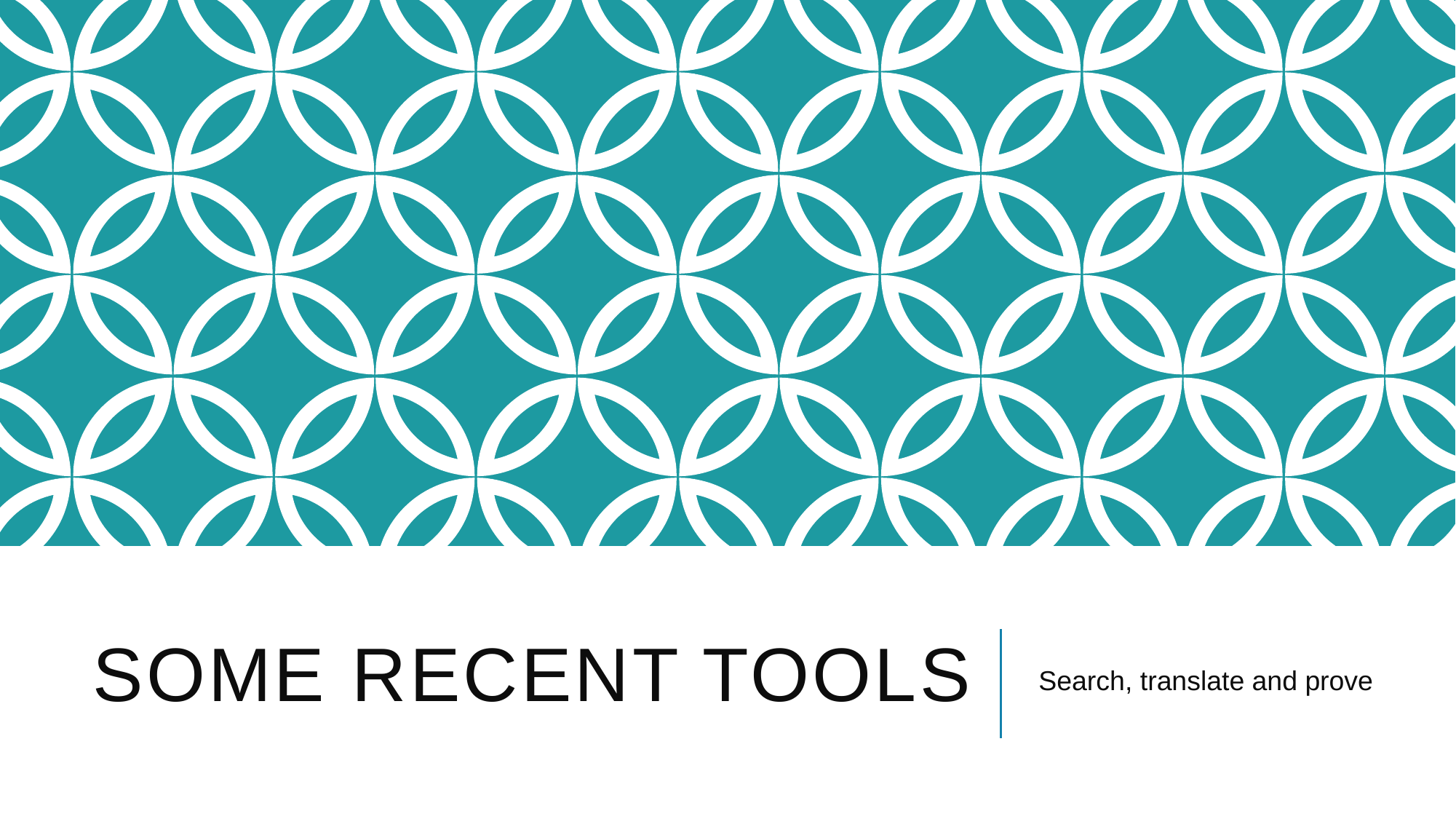

# some recent Tools
Search, translate and prove